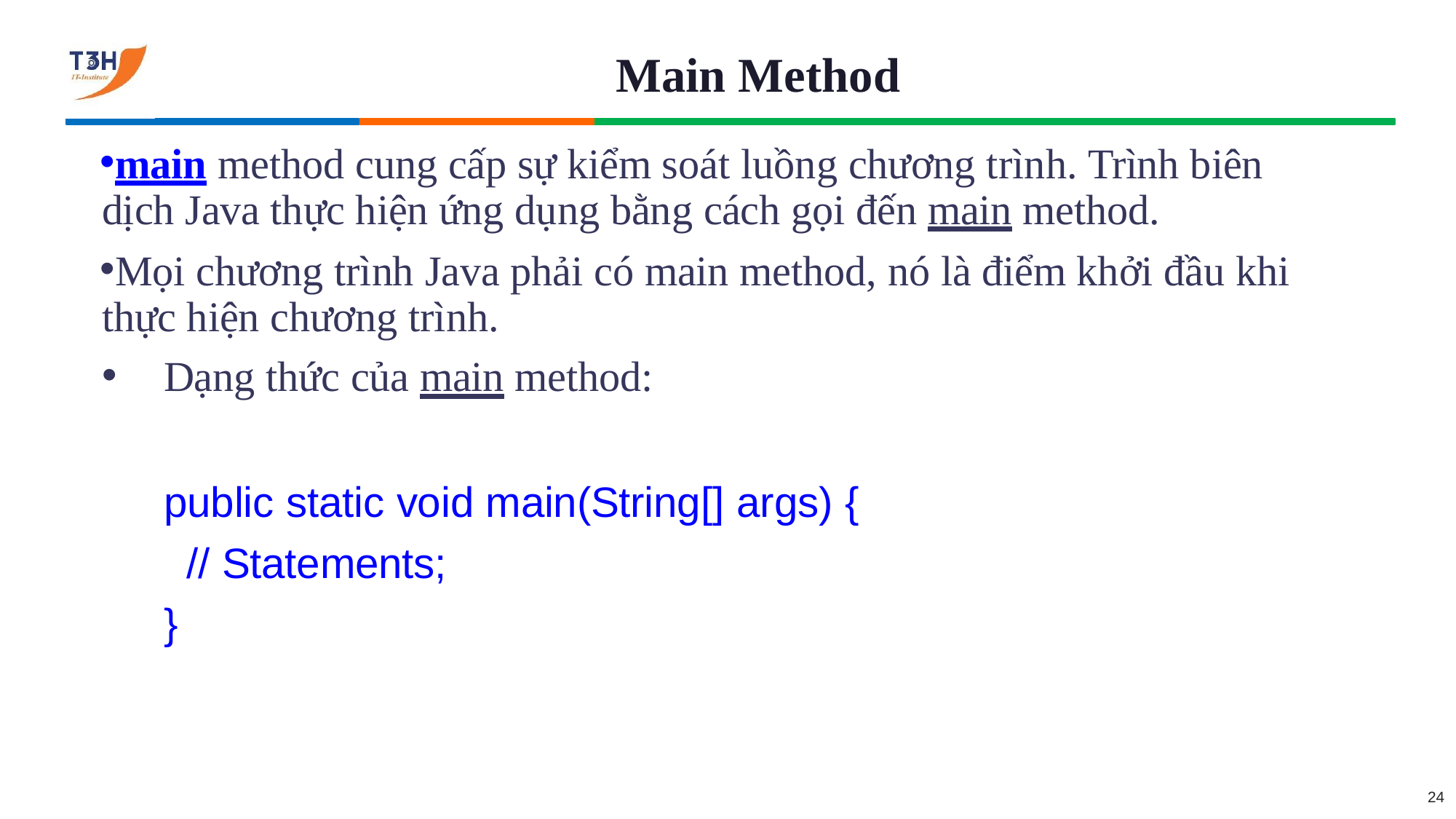

# Main Method
main method cung cấp sự kiểm soát luồng chương trình. Trình biên  dịch Java thực hiện ứng dụng bằng cách gọi đến main method.
Mọi chương trình Java phải có main method, nó là điểm khởi đầu khi  thực hiện chương trình.
Dạng thức của main method:

public static void main(String[] args) {
// Statements;
}
24